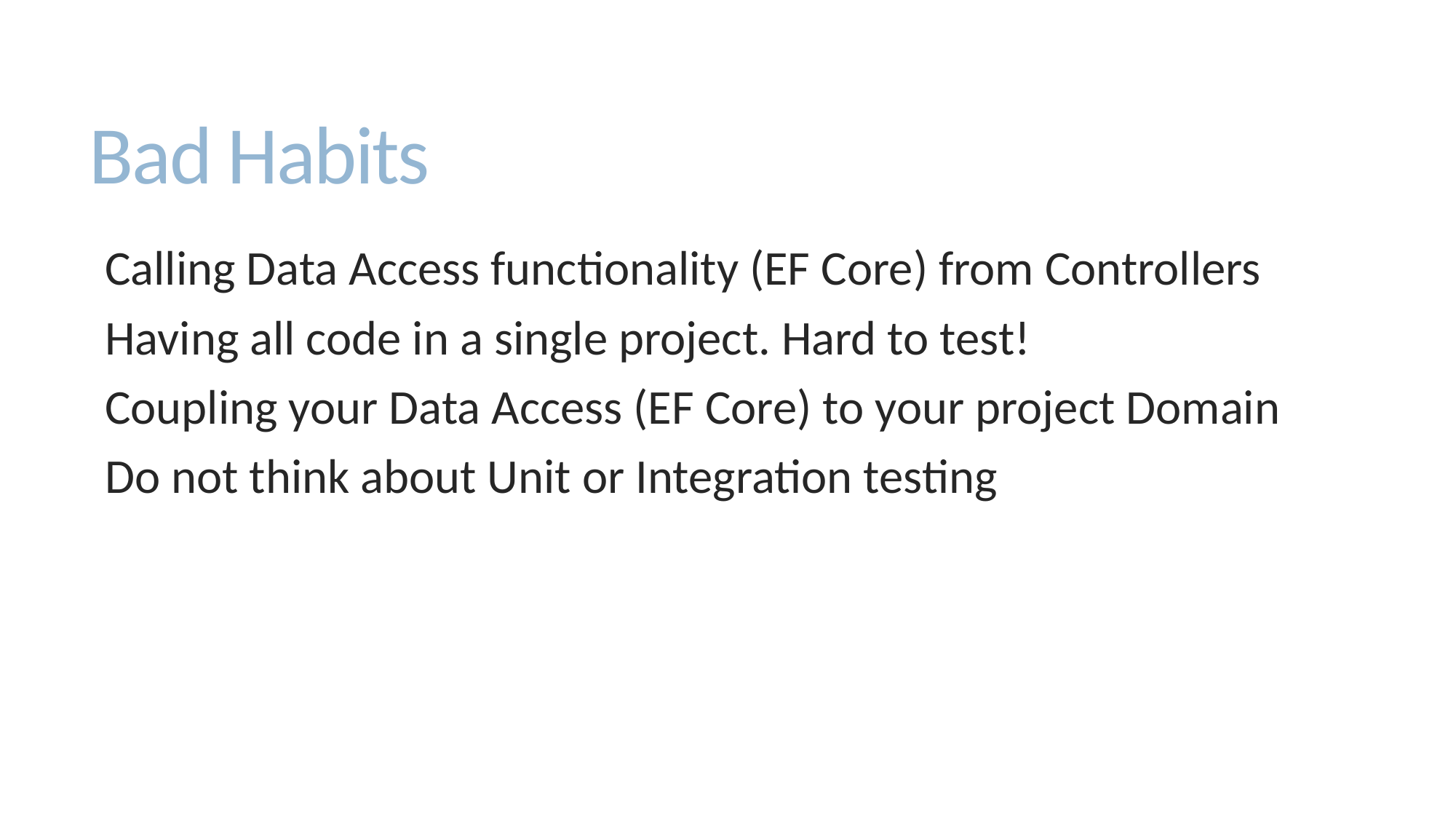

# Bad Habits
Calling Data Access functionality (EF Core) from Controllers
Having all code in a single project. Hard to test!
Coupling your Data Access (EF Core) to your project Domain
Do not think about Unit or Integration testing